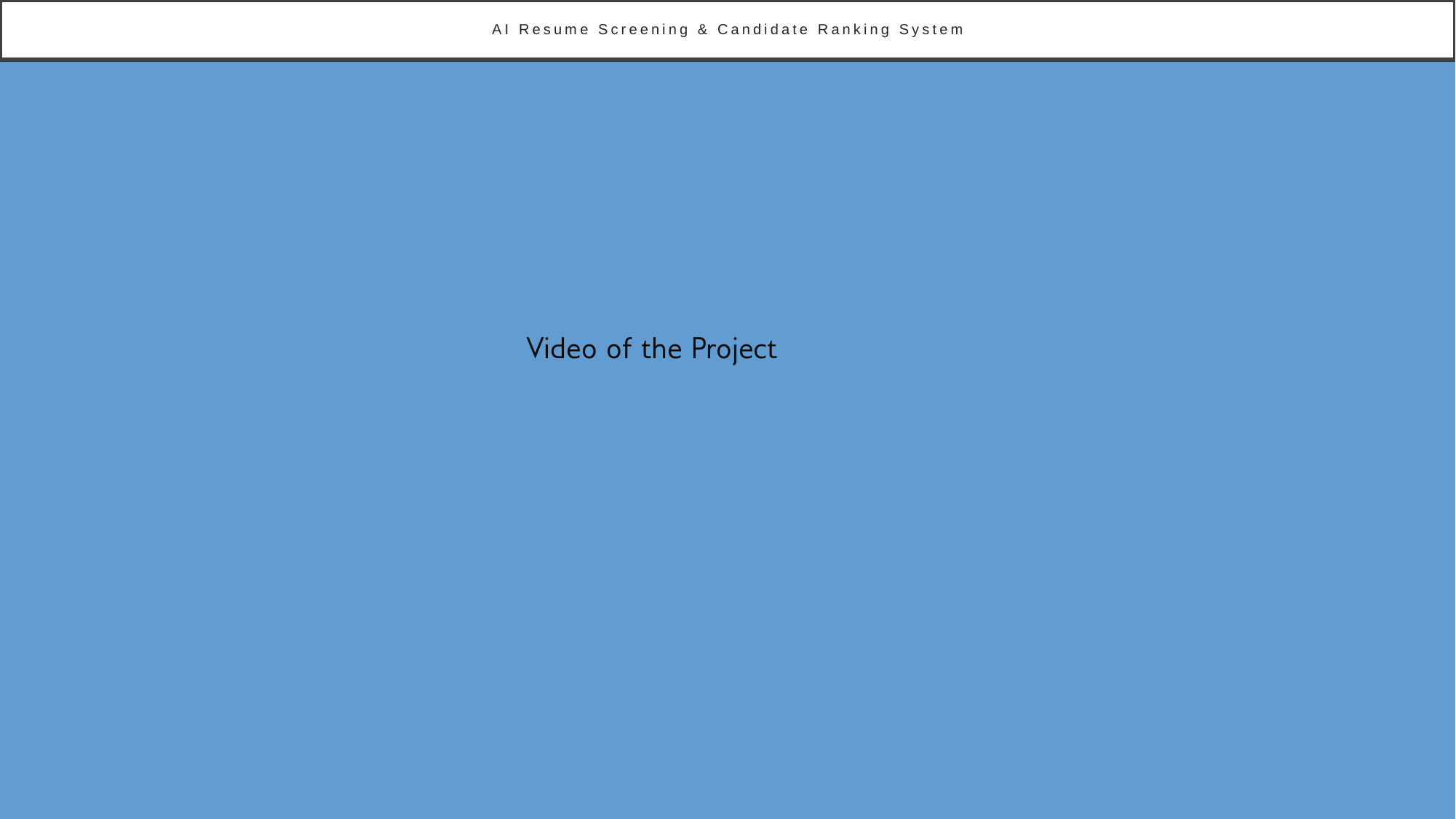

# Ai Resume Screening & Candidate Ranking System
Video of the Project